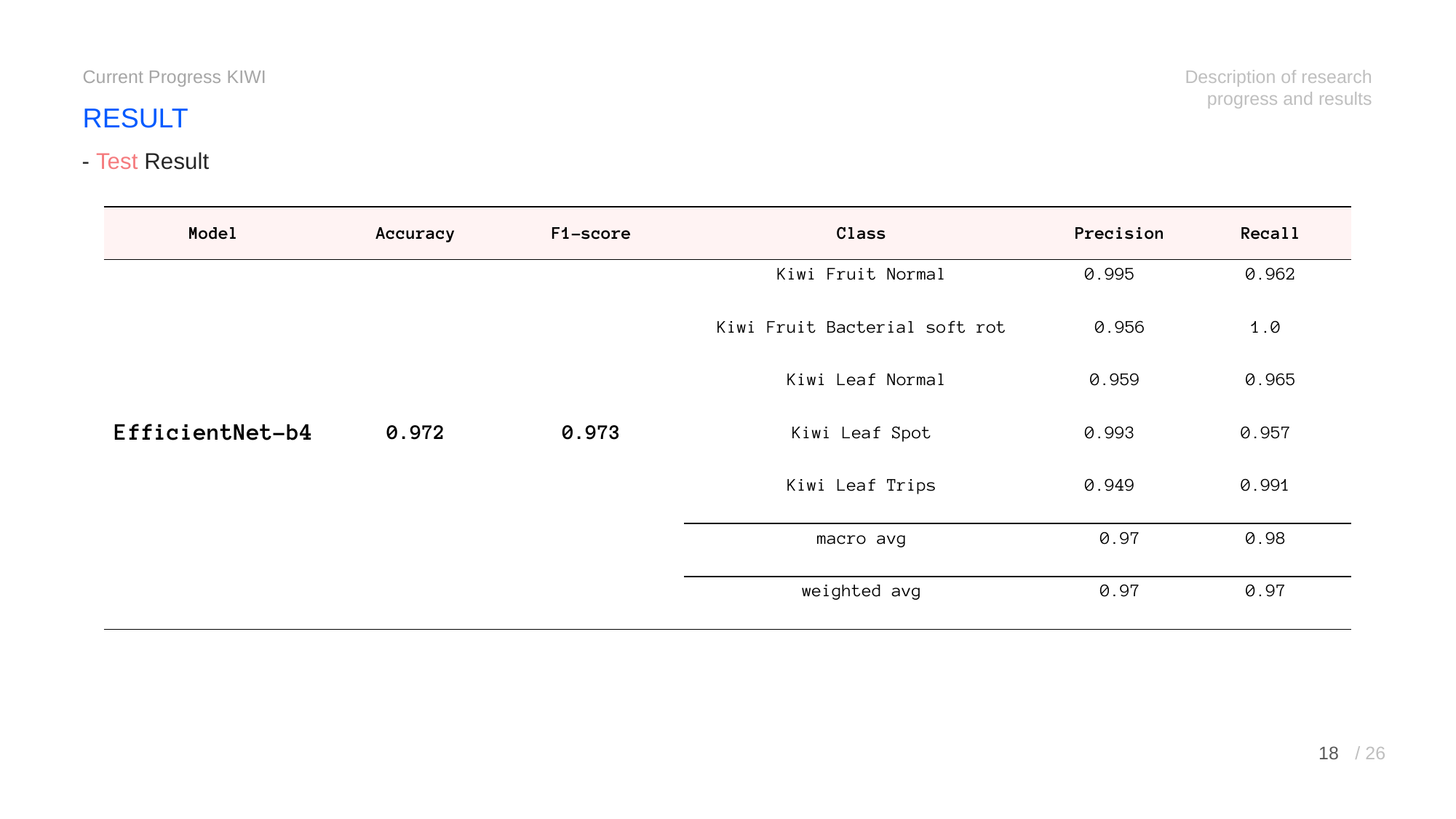

Current Progress KIWI

Description of research progress and results
RESULT
- Test Result
| Model | Accuracy | F1-score | Class | Precision | Recall |
| --- | --- | --- | --- | --- | --- |
| EfficientNet-b4 | 0.972 | 0.973 | Kiwi Fruit Normal | 0.995 | 0.962 |
|  |  |  | Kiwi Fruit Bacterial soft rot | 0.956 | 1.0 |
|  |  |  | Kiwi Leaf Normal | 0.959 | 0.965 |
|  |  |  | Kiwi Leaf Spot | 0.993 | 0.957 |
|  |  |  | Kiwi Leaf Trips | 0.949 | 0.991 |
|  |  |  | macro avg | 0.97 | 0.98 |
|  |  |  | weighted avg | 0.97 | 0.97 |
18
/ 26